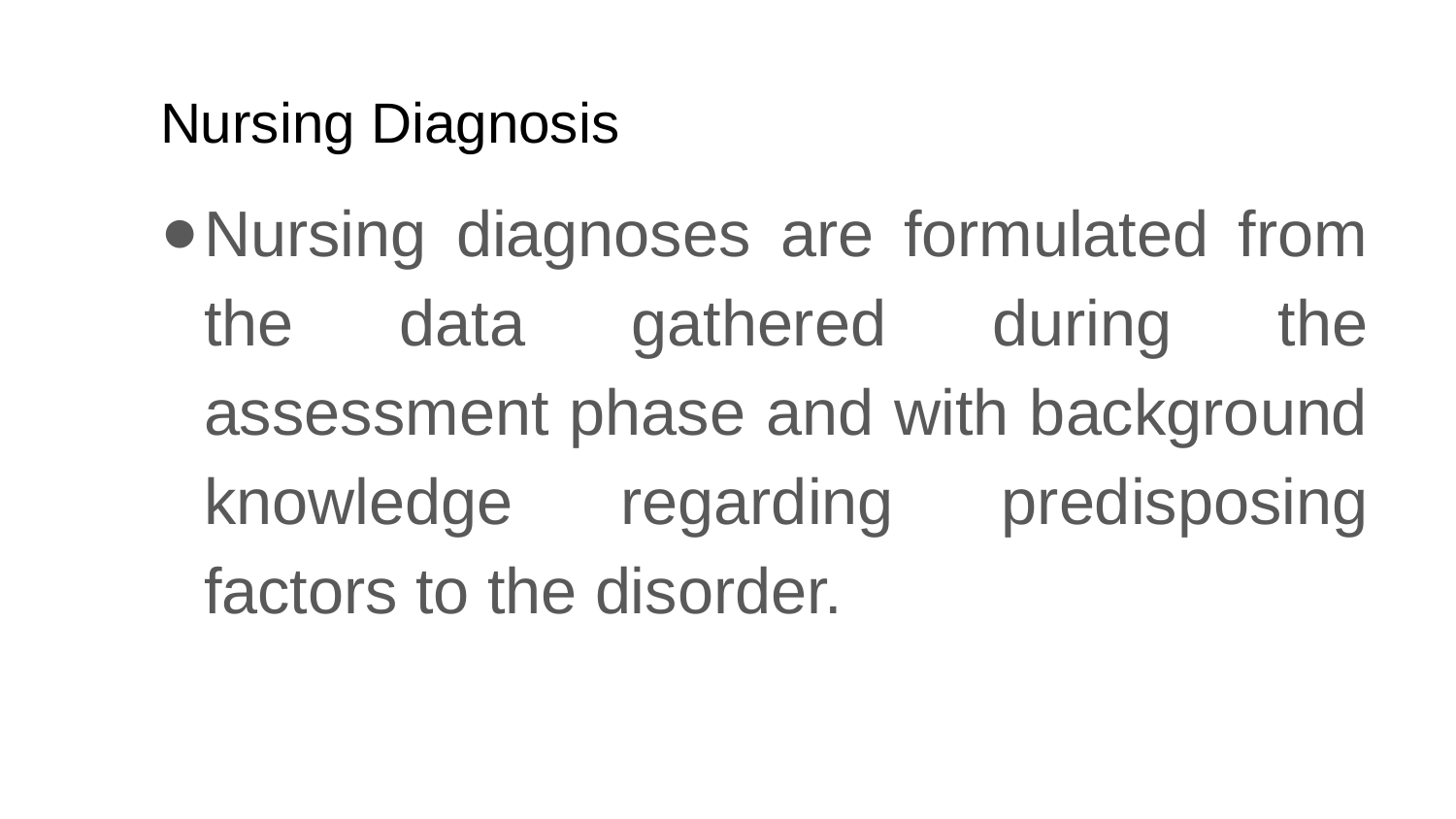

# Nursing Diagnosis
Nursing diagnoses are formulated from the data gathered during the assessment phase and with background knowledge regarding predisposing factors to the disorder.